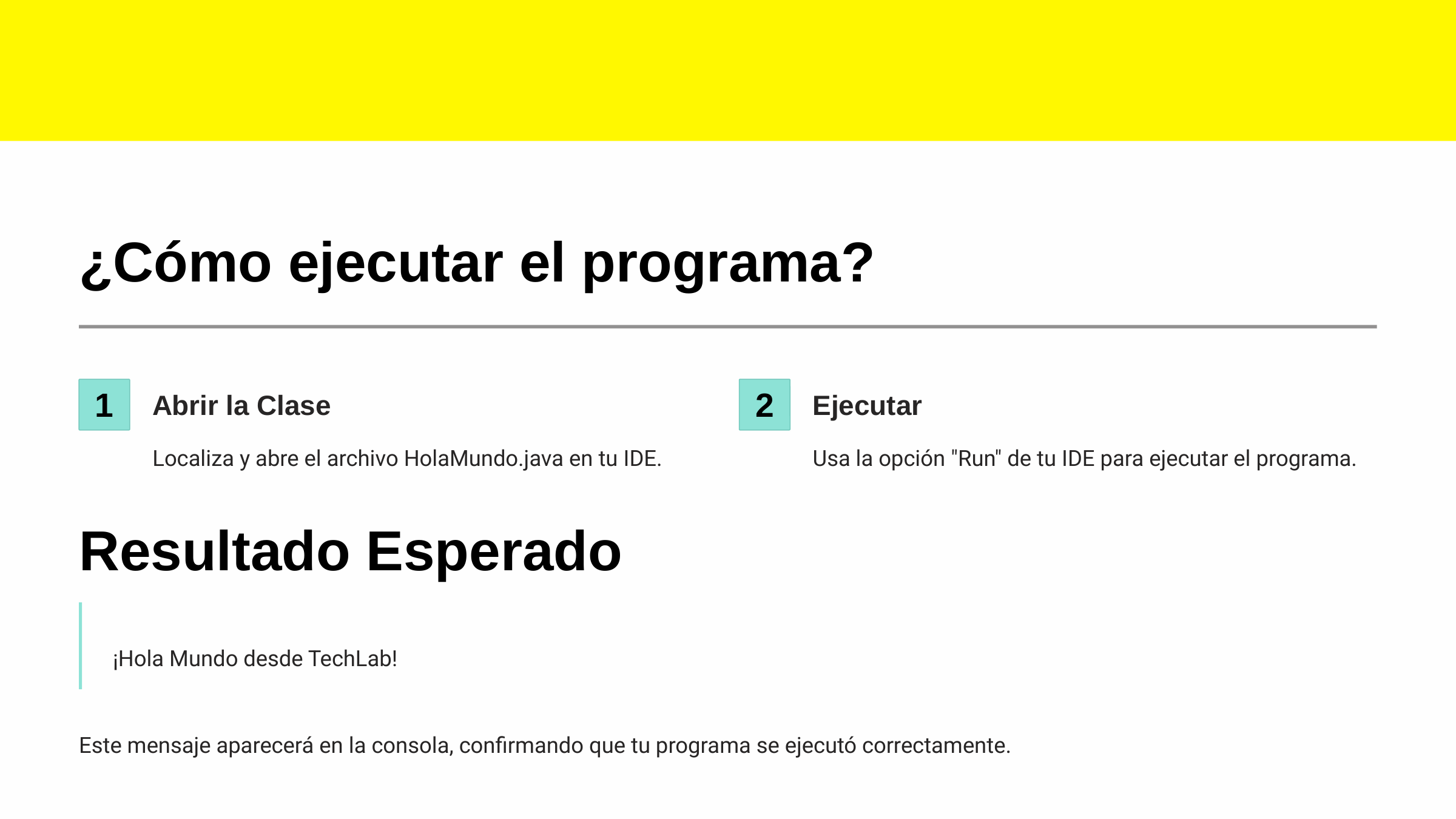

¿Cómo ejecutar el programa?

Abrir la Clase

Ejecutar
1
2
Localiza y abre el archivo HolaMundo.java en tu IDE.
Usa la opción "Run" de tu IDE para ejecutar el programa.
Resultado Esperado

¡Hola Mundo desde TechLab!
Este mensaje aparecerá en la consola, confirmando que tu programa se ejecutó correctamente.